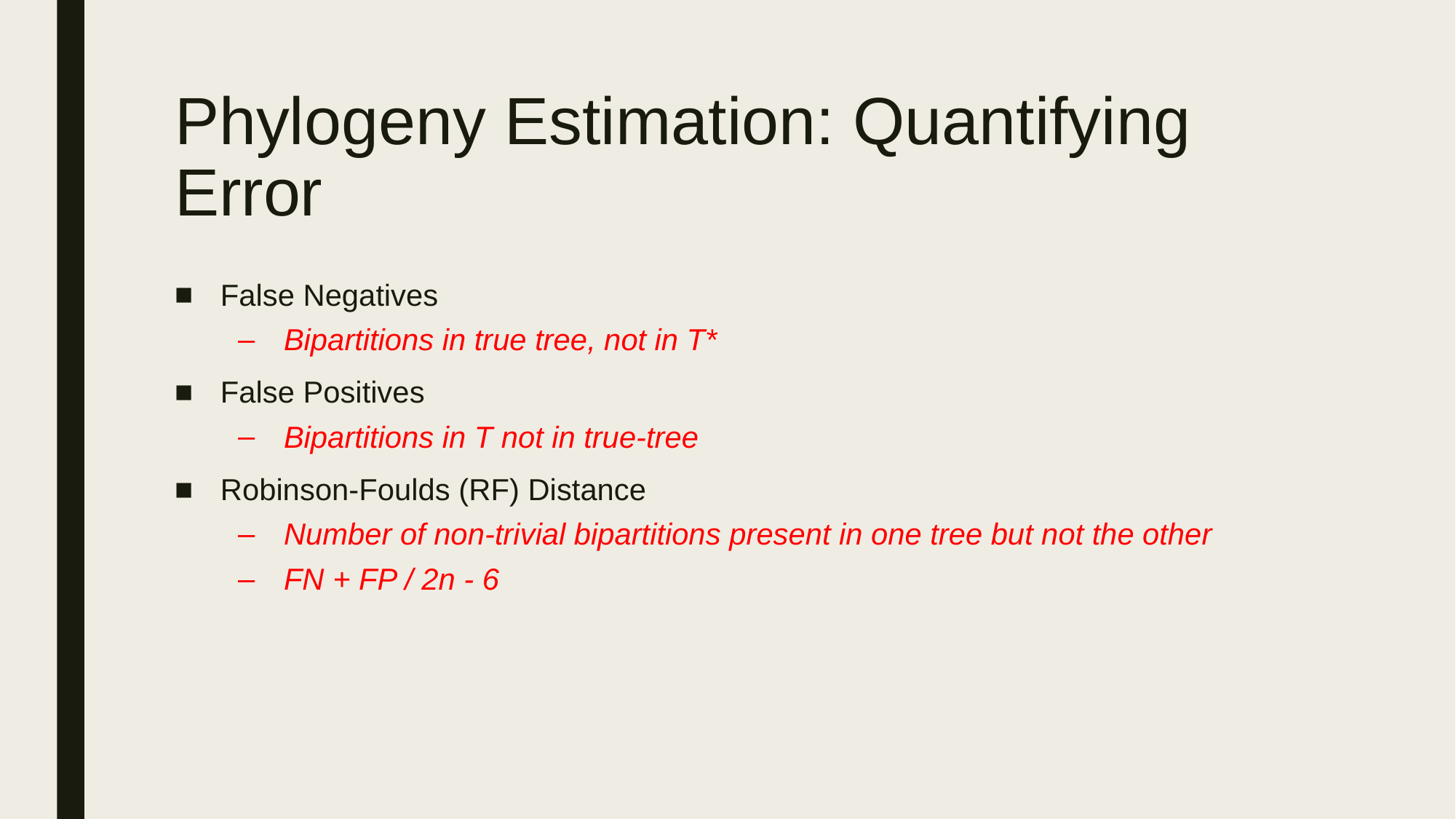

# Phylogeny Estimation: Quantifying Error
False Negatives
Bipartitions in true tree, not in T*
False Positives
Bipartitions in T not in true-tree
Robinson-Foulds (RF) Distance
Number of non-trivial bipartitions present in one tree but not the other
FN + FP / 2n - 6